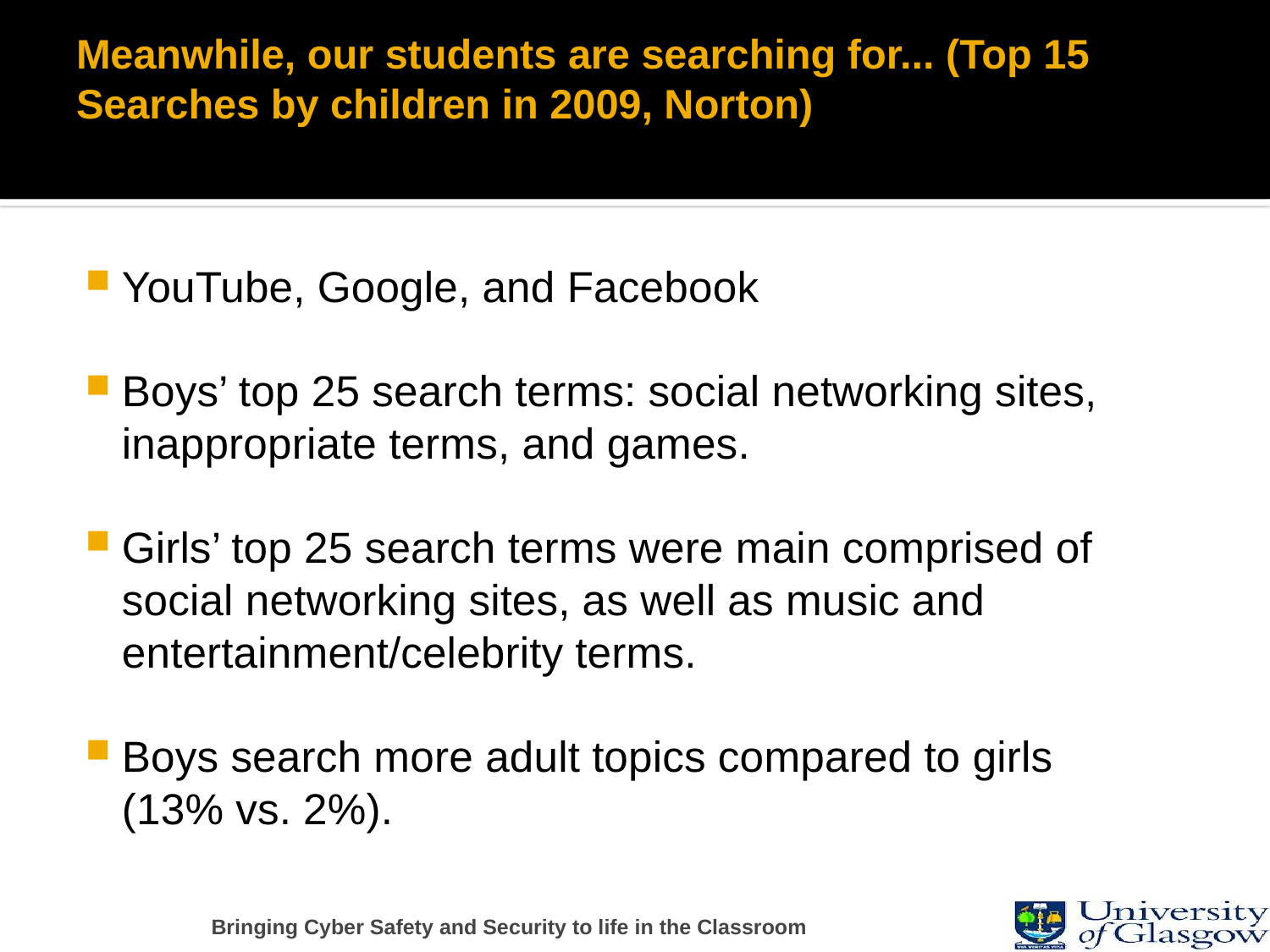

# Meanwhile, our students are searching for... (Top 15 Searches by children in 2009, Norton)
YouTube, Google, and Facebook

Boys’ top 25 search terms: social networking sites, inappropriate terms, and games.

Girls’ top 25 search terms were main comprised of social networking sites, as well as music and entertainment/celebrity terms.

Boys search more adult topics compared to girls (13% vs. 2%).

Bringing Cyber Safety and Security to life in the Classroom